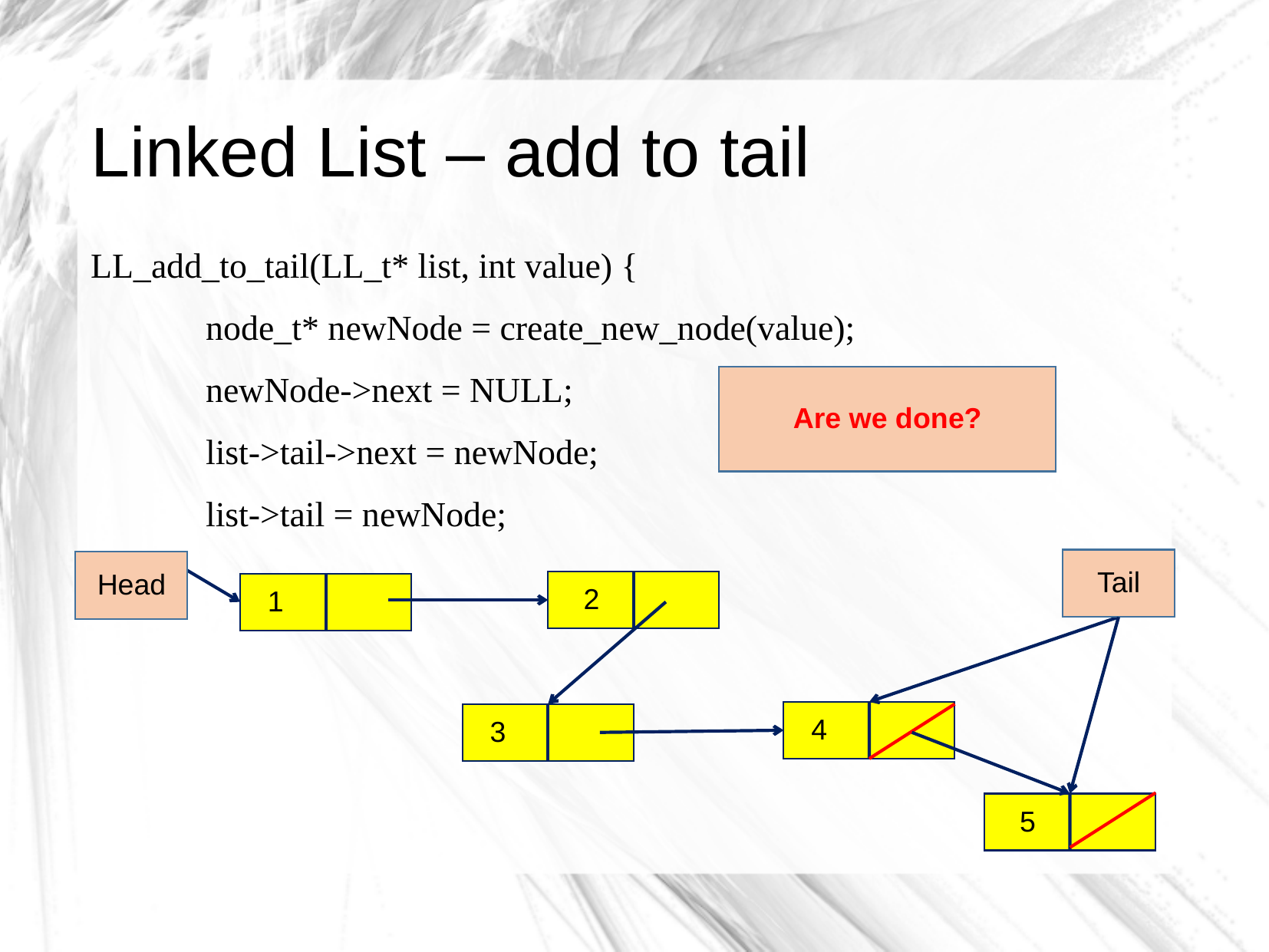

# Linked List – add to tail
LL_add_to_tail(LL_t* list, int value) {
	node_t* newNode = create_new_node(value);
	newNode->next = NULL;
	list->tail->next = newNode;
	list->tail = newNode;
Are we done?
Tail
Head
   2
  1
  4
  3
   5